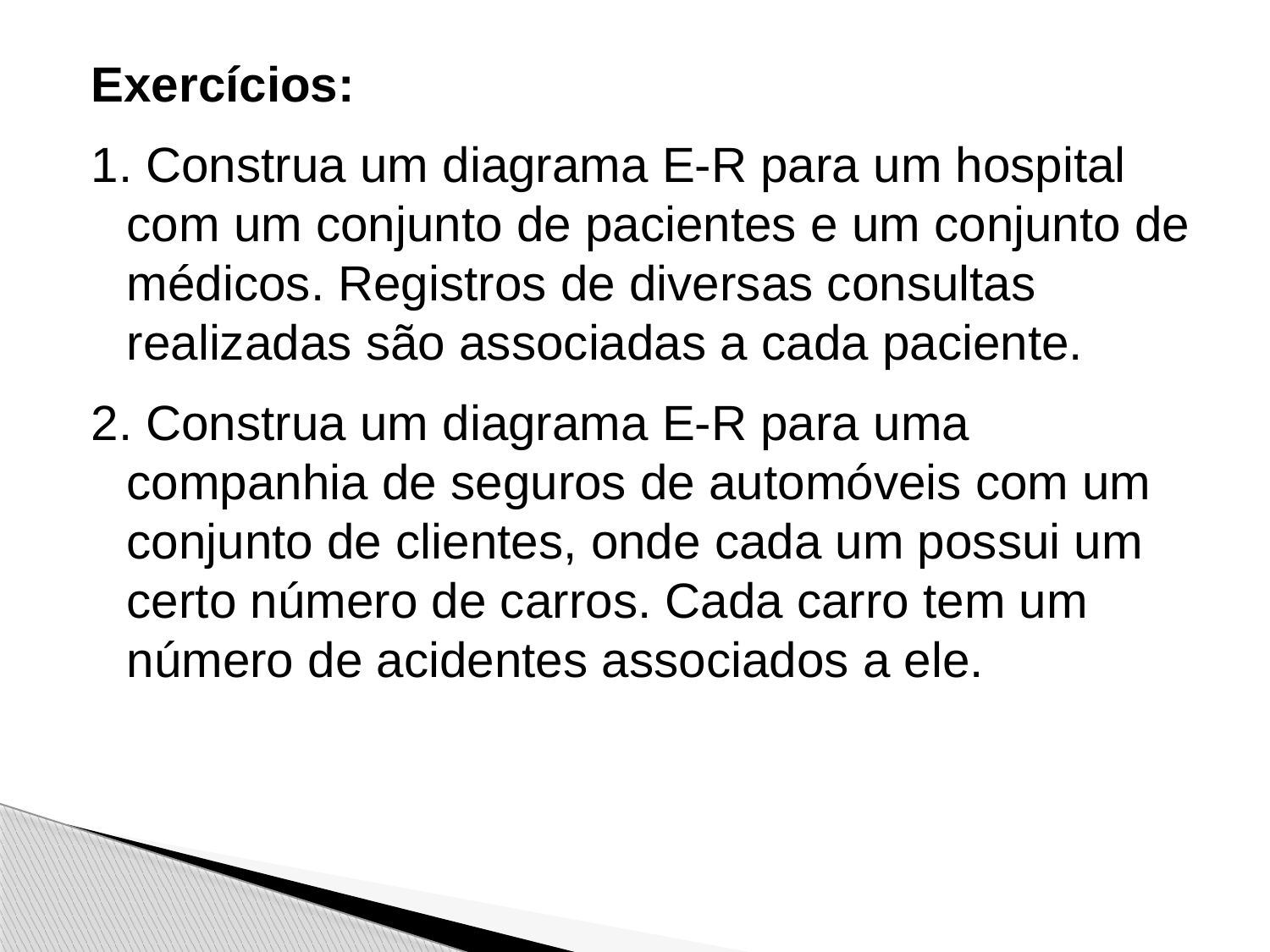

Exercícios:
1. Construa um diagrama E-R para um hospital com um conjunto de pacientes e um conjunto de médicos. Registros de diversas consultas realizadas são associadas a cada paciente.
2. Construa um diagrama E-R para uma companhia de seguros de automóveis com um conjunto de clientes, onde cada um possui um certo número de carros. Cada carro tem um número de acidentes associados a ele.